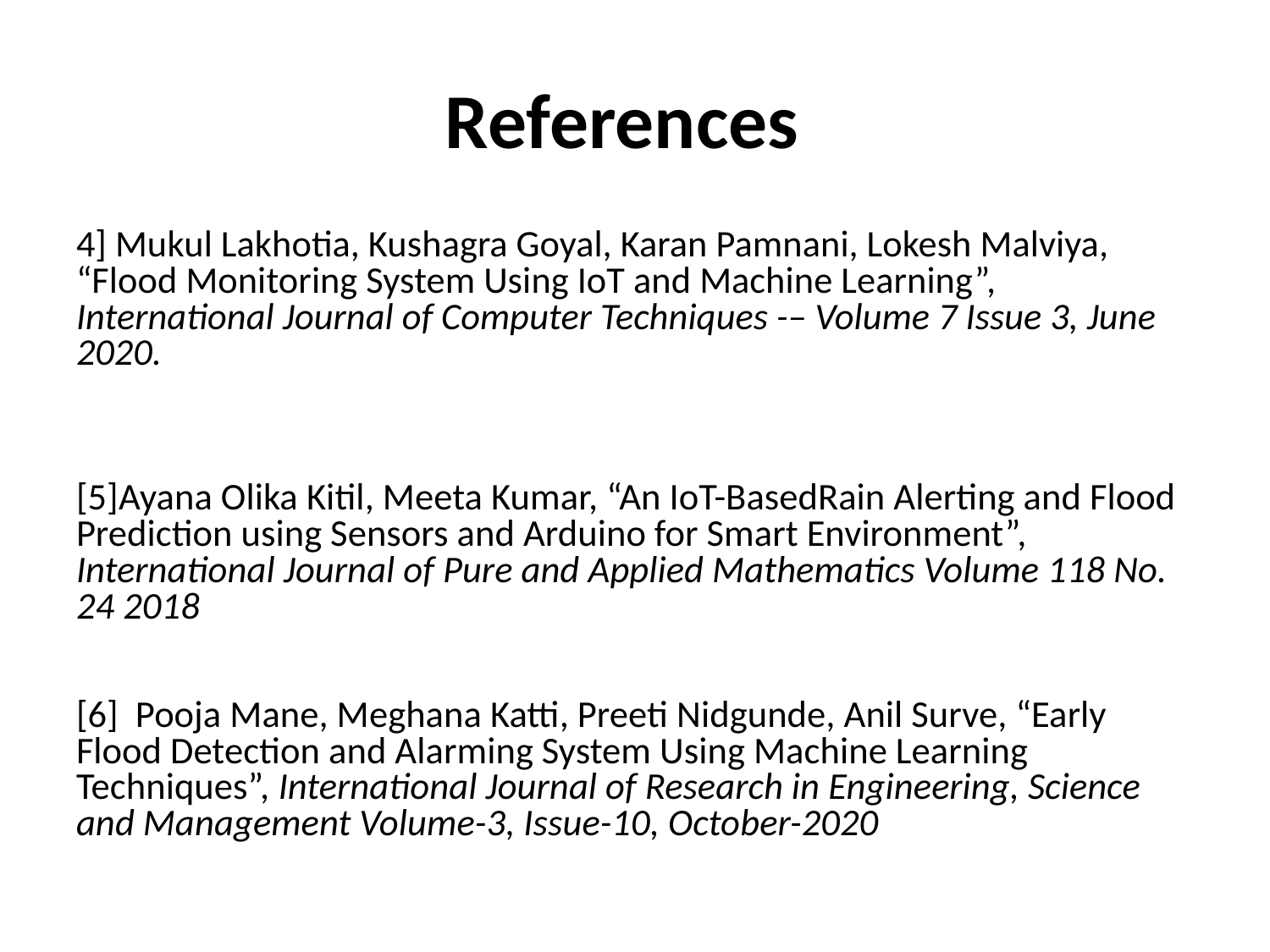

# References
4] Mukul Lakhotia, Kushagra Goyal, Karan Pamnani, Lokesh Malviya, “Flood Monitoring System Using IoT and Machine Learning”, International Journal of Computer Techniques -– Volume 7 Issue 3, June 2020.

[5]Ayana Olika Kitil, Meeta Kumar, “An IoT-BasedRain Alerting and Flood Prediction using Sensors and Arduino for Smart Environment”, International Journal of Pure and Applied Mathematics Volume 118 No. 24 2018

[6]  Pooja Mane, Meghana Katti, Preeti Nidgunde, Anil Surve, “Early Flood Detection and Alarming System Using Machine Learning Techniques”, International Journal of Research in Engineering, Science and Management Volume-3, Issue-10, October-2020